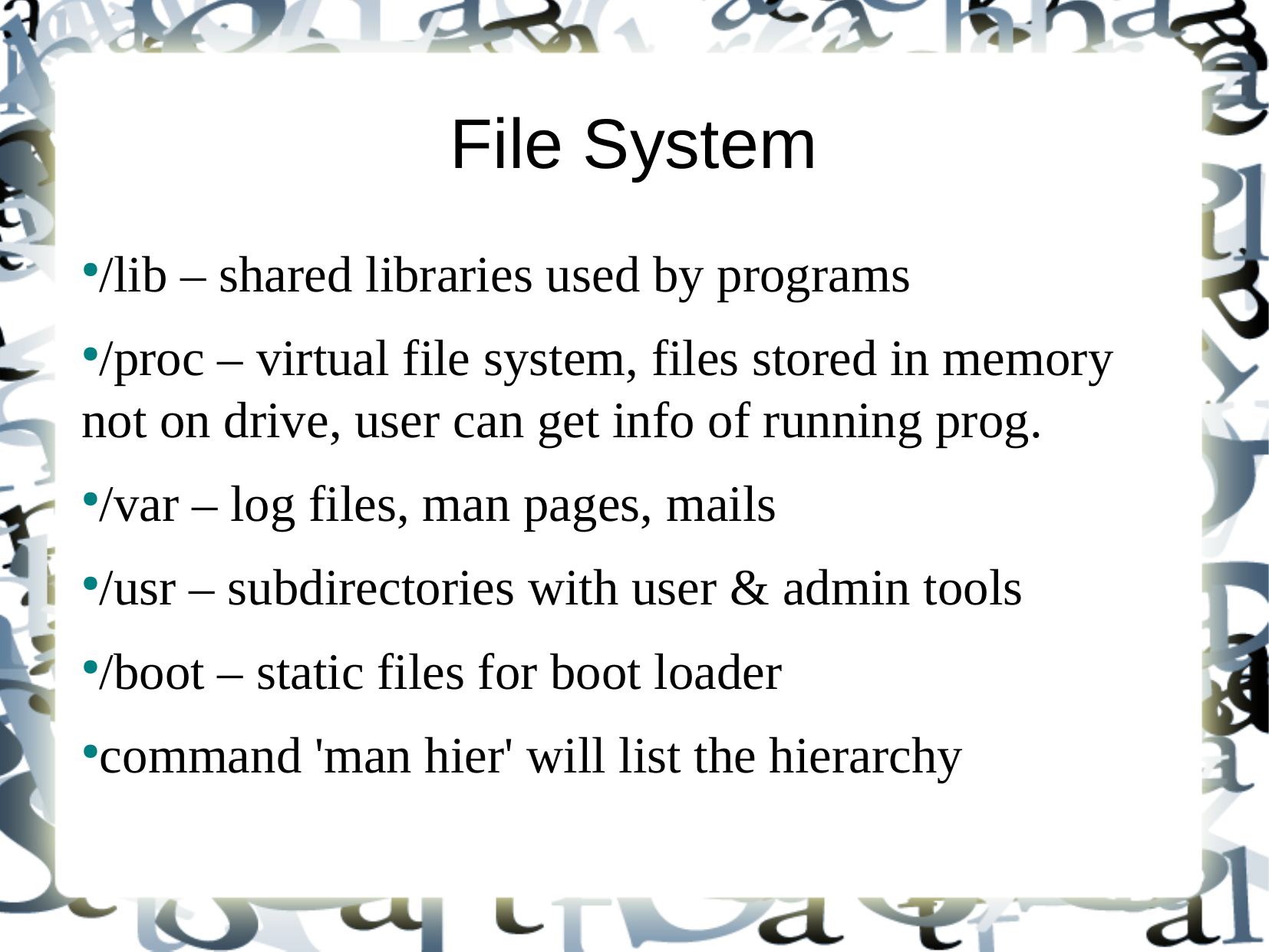

File System
/lib – shared libraries used by programs
/proc – virtual file system, files stored in memory not on drive, user can get info of running prog.
/var – log files, man pages, mails
/usr – subdirectories with user & admin tools
/boot – static files for boot loader
command 'man hier' will list the hierarchy